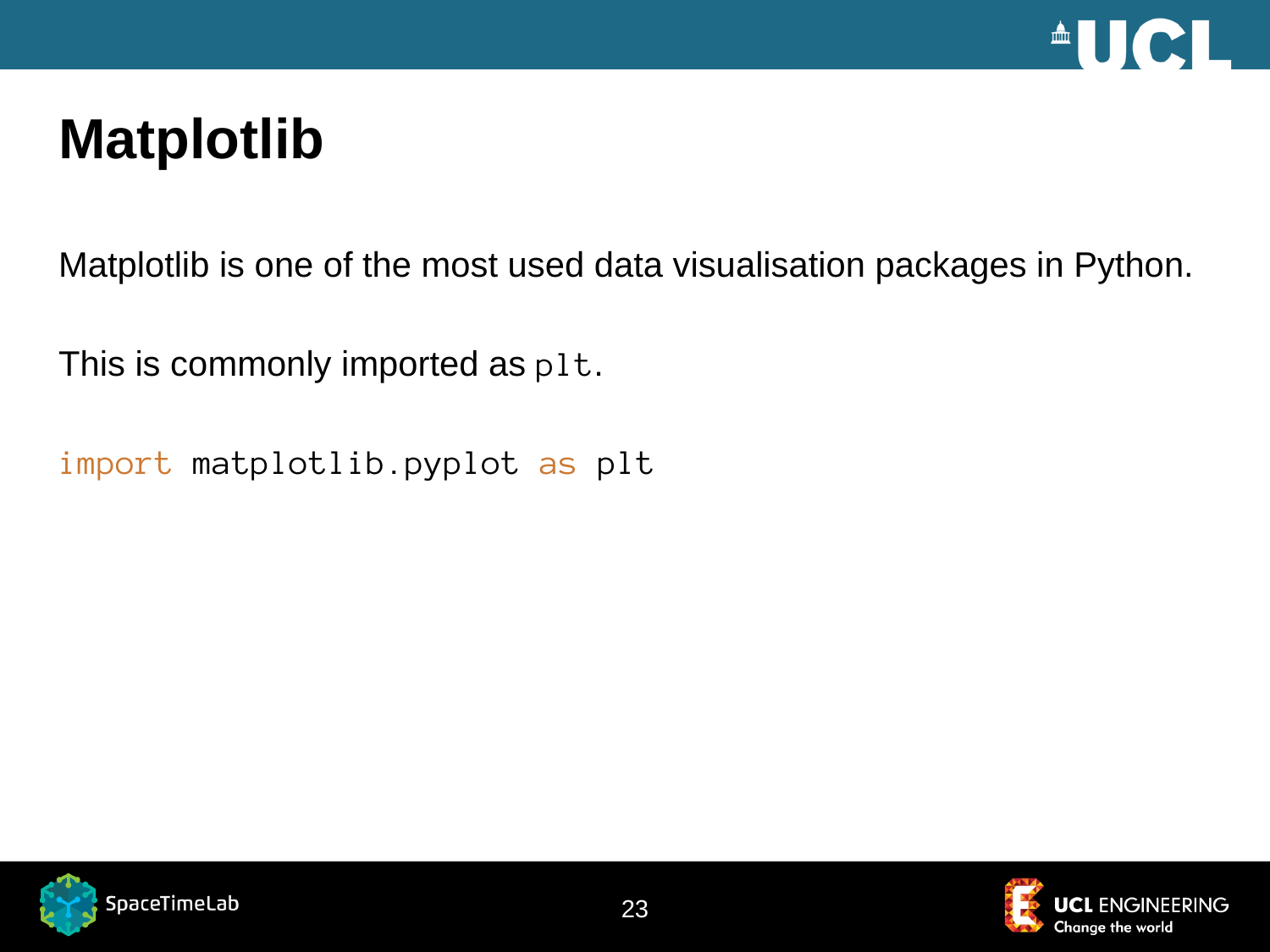

# Matplotlib

Matplotlib is one of the most used data visualisation packages in Python.

This is commonly imported as plt.

import matplotlib.pyplot as plt

23